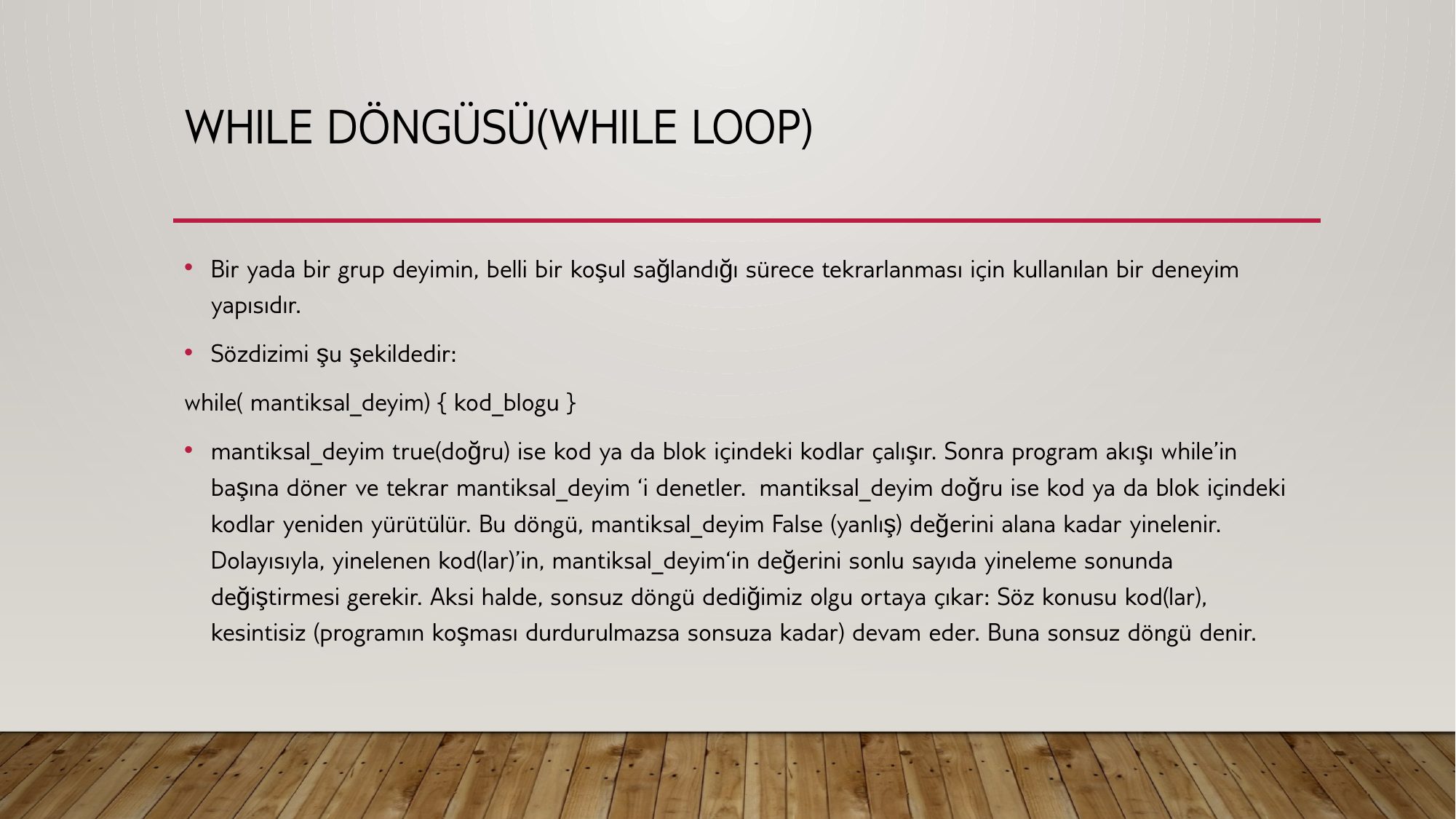

66
# Whıle Döngüsü(whıle loop)
Bir yada bir grup deyimin, belli bir koşul sağlandığı sürece tekrarlanması için kullanılan bir deneyim yapısıdır.
Sözdizimi şu şekildedir:
while( mantiksal_deyim) { kod_blogu }
mantiksal_deyim true(doğru) ise kod ya da blok içindeki kodlar çalışır. Sonra program akışı while’in başına döner ve tekrar mantiksal_deyim ‘i denetler.  mantiksal_deyim doğru ise kod ya da blok içindeki kodlar yeniden yürütülür. Bu döngü, mantiksal_deyim False (yanlış) değerini alana kadar yinelenir. Dolayısıyla, yinelenen kod(lar)’in, mantiksal_deyim‘in değerini sonlu sayıda yineleme sonunda değiştirmesi gerekir. Aksi halde, sonsuz döngü dediğimiz olgu ortaya çıkar: Söz konusu kod(lar), kesintisiz (programın koşması durdurulmazsa sonsuza kadar) devam eder. Buna sonsuz döngü denir.